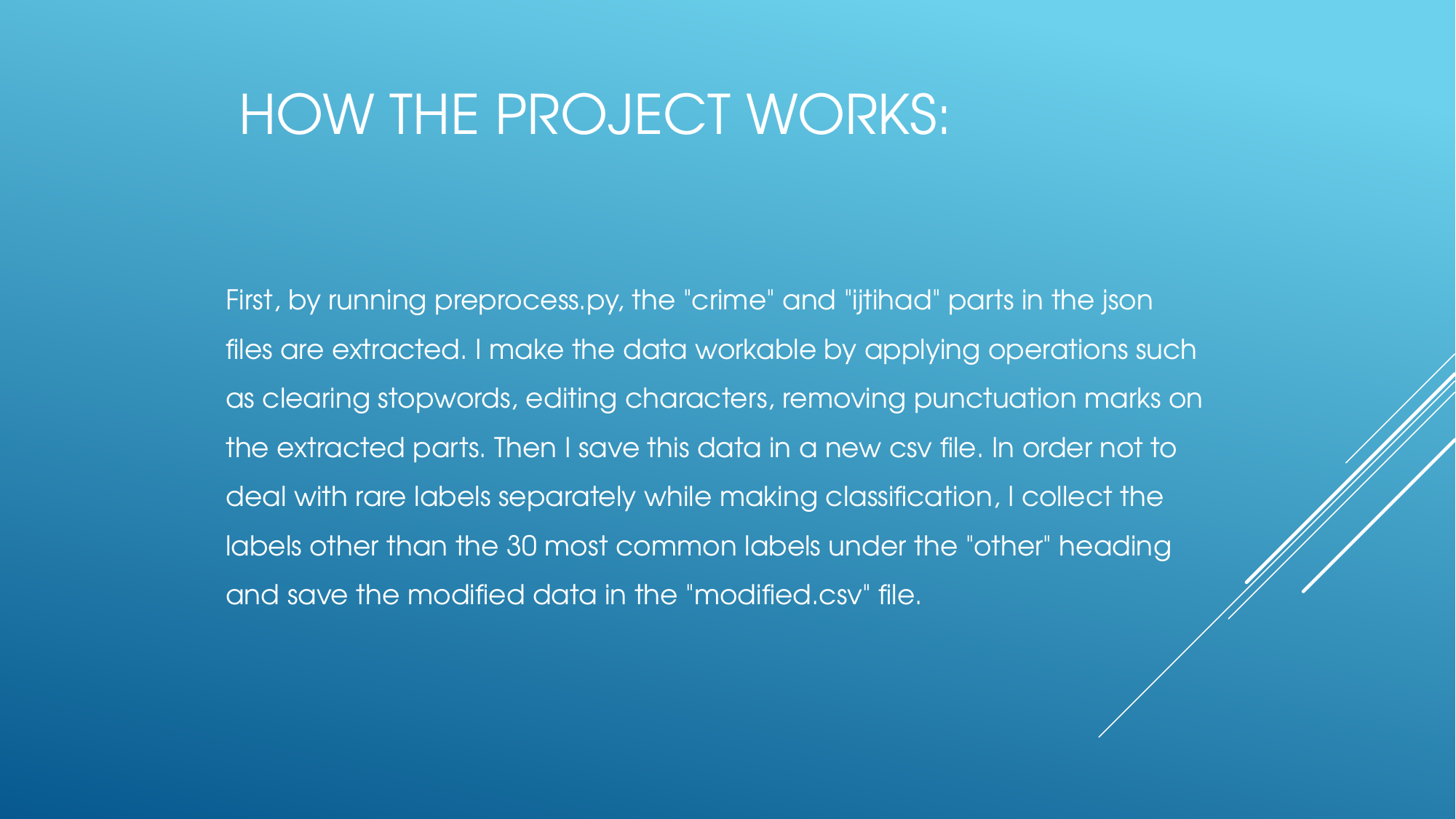

# How the project works:
First, by running preprocess.py, the "crime" and "ijtihad" parts in the json files are extracted. I make the data workable by applying operations such as clearing stopwords, editing characters, removing punctuation marks on the extracted parts. Then I save this data in a new csv file. In order not to deal with rare labels separately while making classification, I collect the labels other than the 30 most common labels under the "other" heading and save the modified data in the "modified.csv" file.